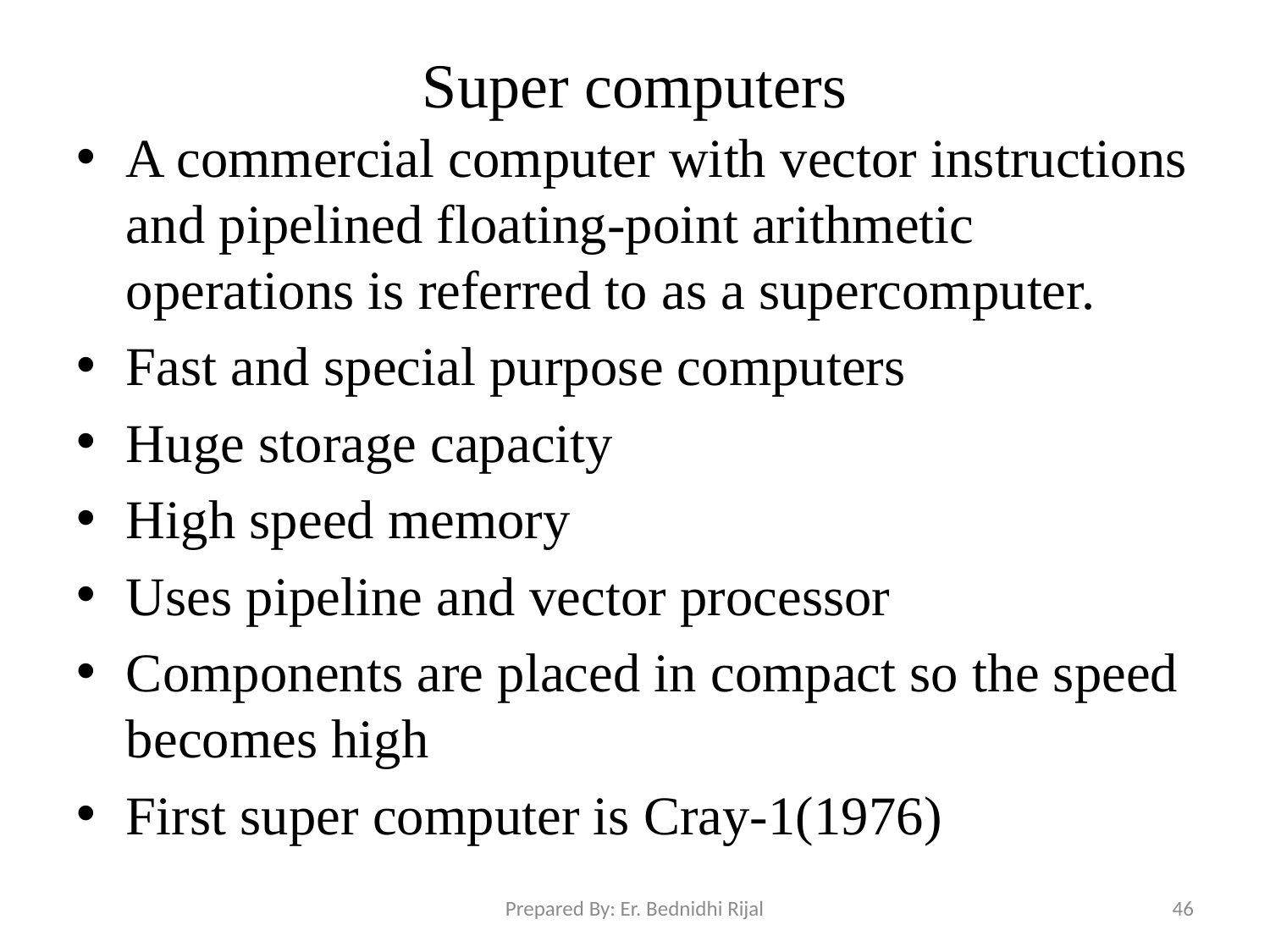

# Super computers
A commercial computer with vector instructions and pipelined floating-point arithmetic operations is referred to as a supercomputer.
Fast and special purpose computers
Huge storage capacity
High speed memory
Uses pipeline and vector processor
Components are placed in compact so the speed becomes high
First super computer is Cray-1(1976)
Prepared By: Er. Bednidhi Rijal
46